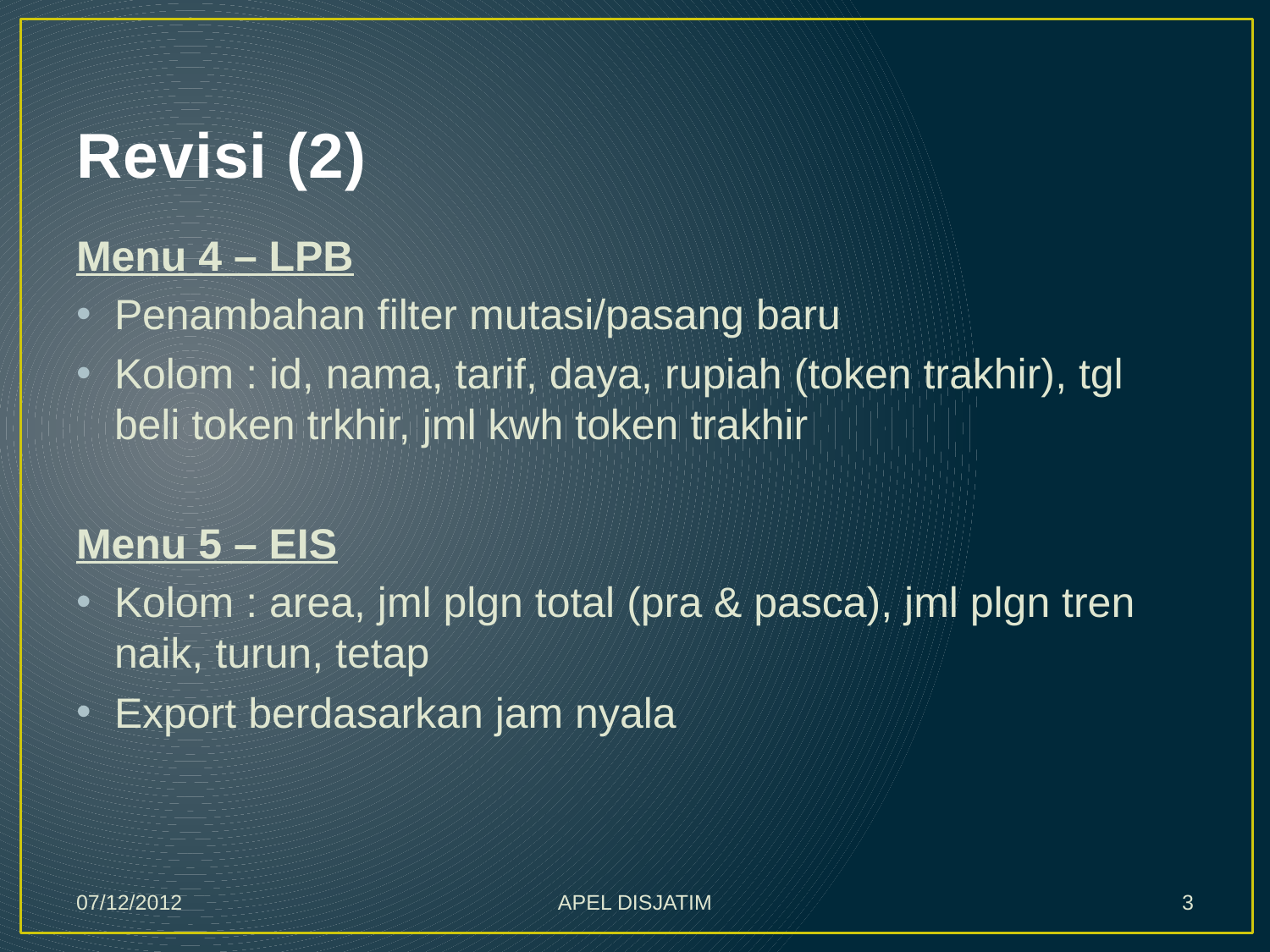

# Revisi (2)
Menu 4 – LPB
Penambahan filter mutasi/pasang baru
Kolom : id, nama, tarif, daya, rupiah (token trakhir), tgl beli token trkhir, jml kwh token trakhir

Menu 5 – EIS
Kolom : area, jml plgn total (pra & pasca), jml plgn tren naik, turun, tetap
Export berdasarkan jam nyala
07/12/2012
APEL DISJATIM
3